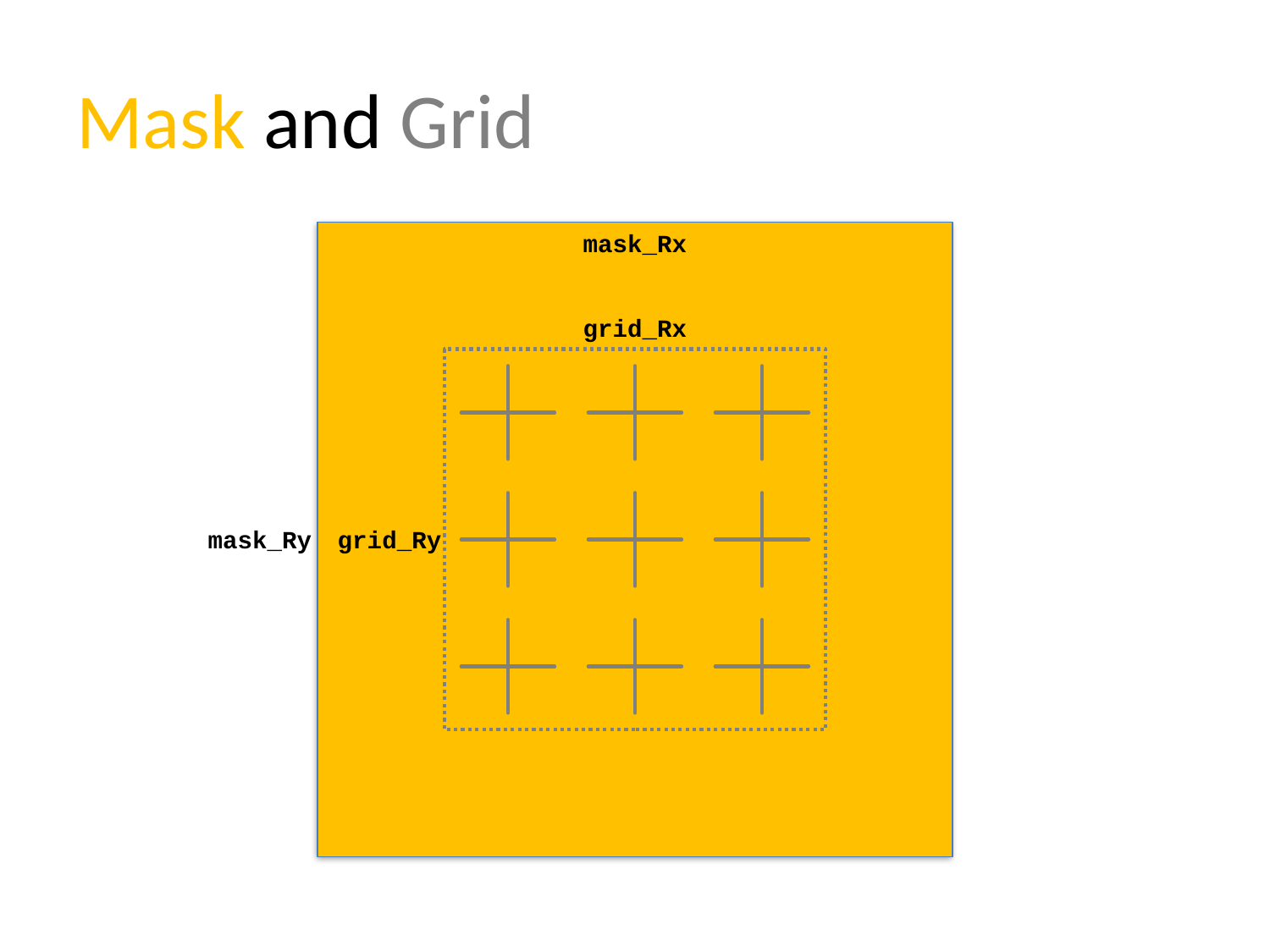

# Mask and Grid

mask_Rx
grid_Rx

grid_Ry
mask_Ry